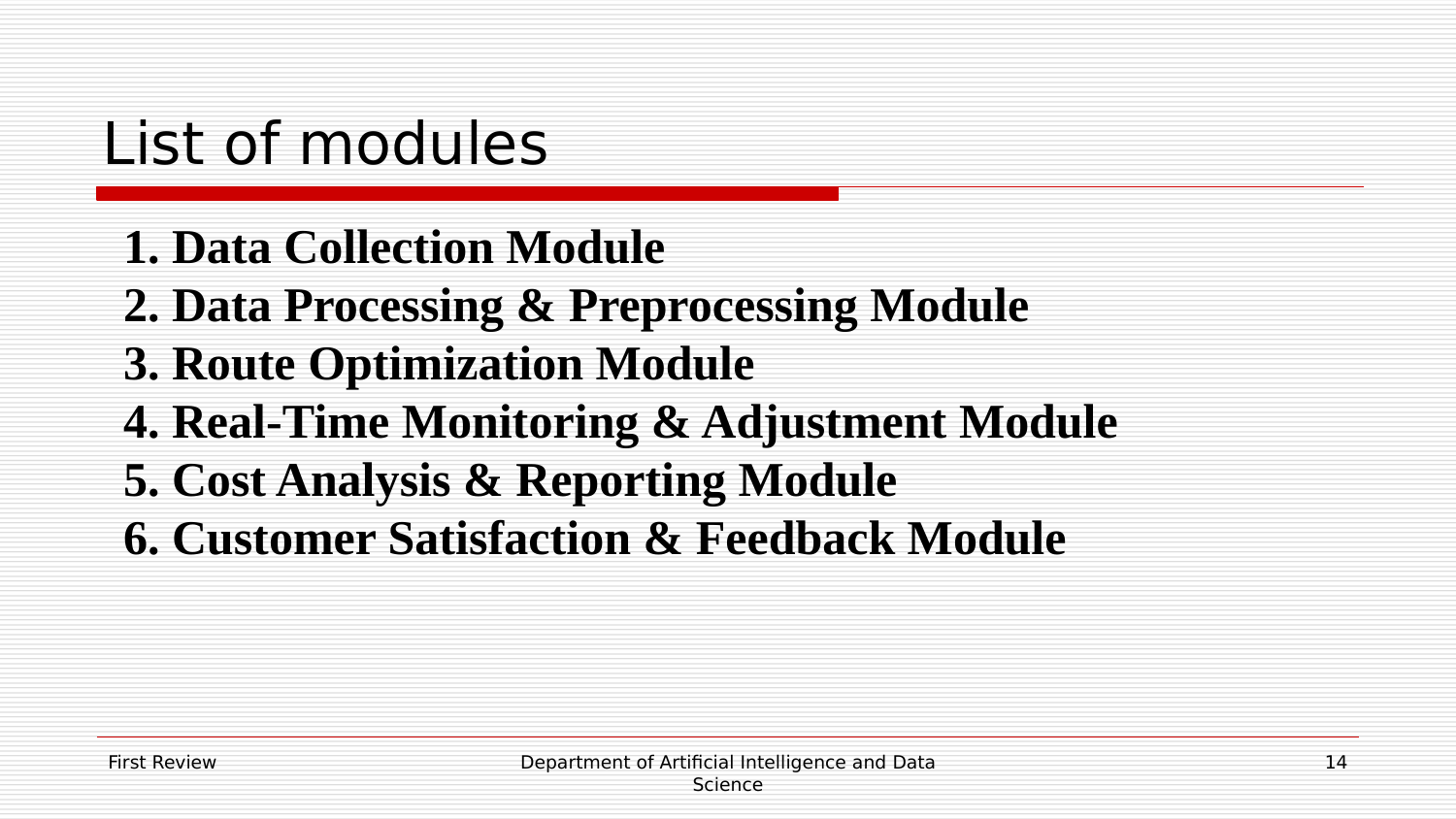

# List of modules
1. Data Collection Module
2. Data Processing & Preprocessing Module
3. Route Optimization Module
4. Real-Time Monitoring & Adjustment Module
5. Cost Analysis & Reporting Module
6. Customer Satisfaction & Feedback Module
First Review
Department of Artificial Intelligence and Data Science
14